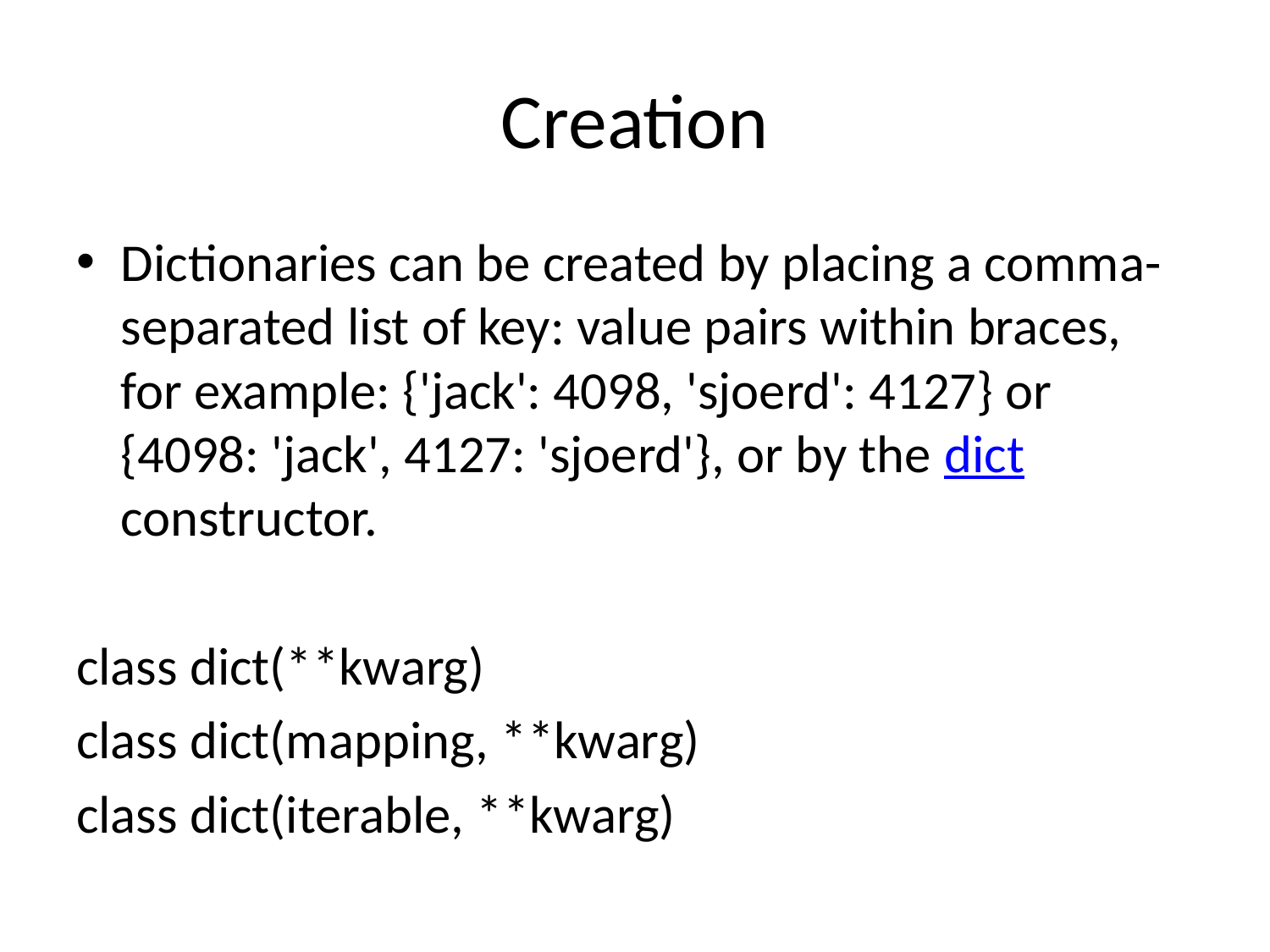

# Creation
Dictionaries can be created by placing a comma-separated list of key: value pairs within braces, for example: {'jack': 4098, 'sjoerd': 4127} or {4098: 'jack', 4127: 'sjoerd'}, or by the dict constructor.

class dict(**kwarg)
class dict(mapping, **kwarg)
class dict(iterable, **kwarg)